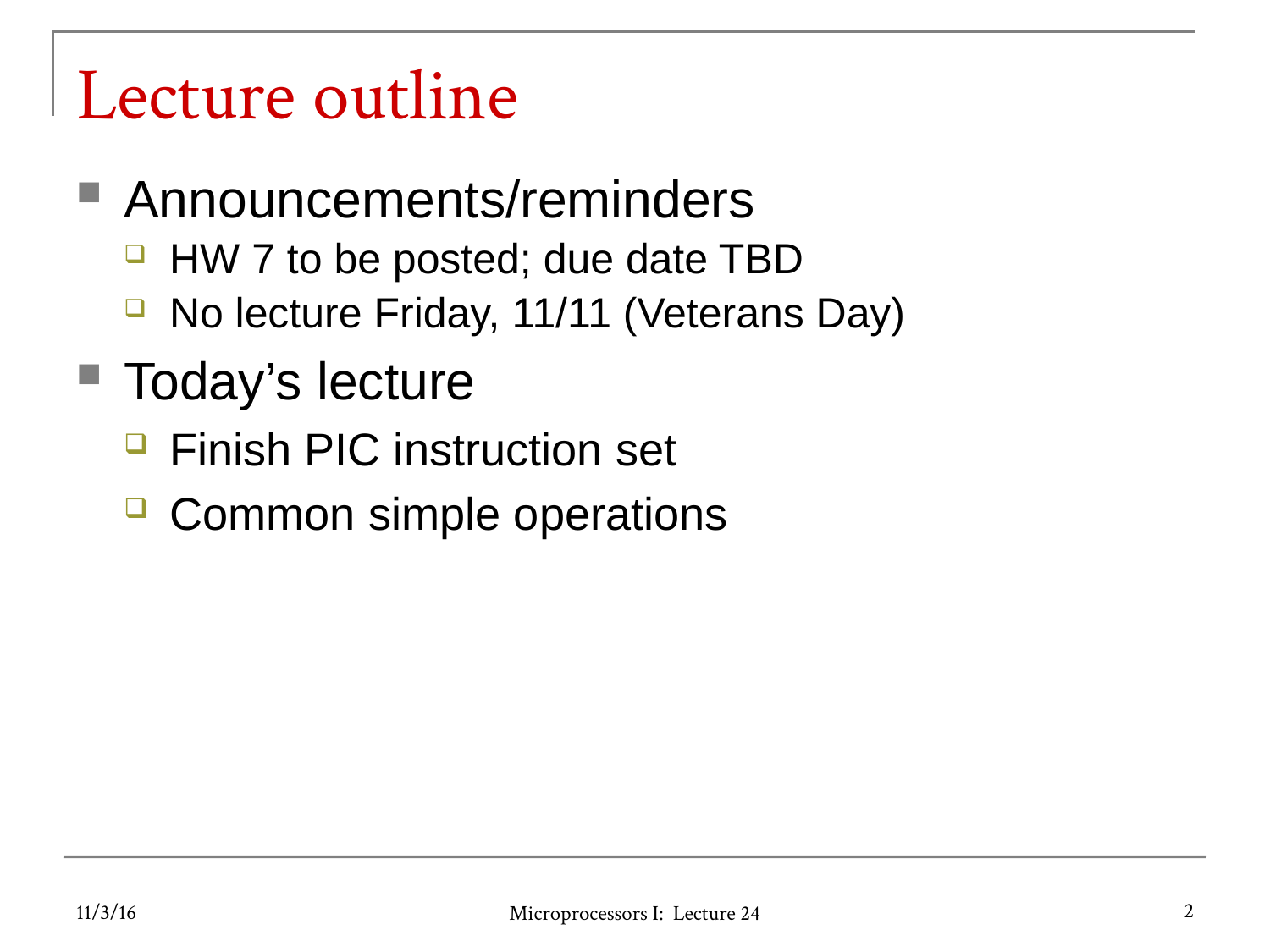

# Lecture outline
Announcements/reminders
HW 7 to be posted; due date TBD
No lecture Friday, 11/11 (Veterans Day)
Today’s lecture
Finish PIC instruction set
Common simple operations

11/3/16
2
Microprocessors I:  Lecture 24